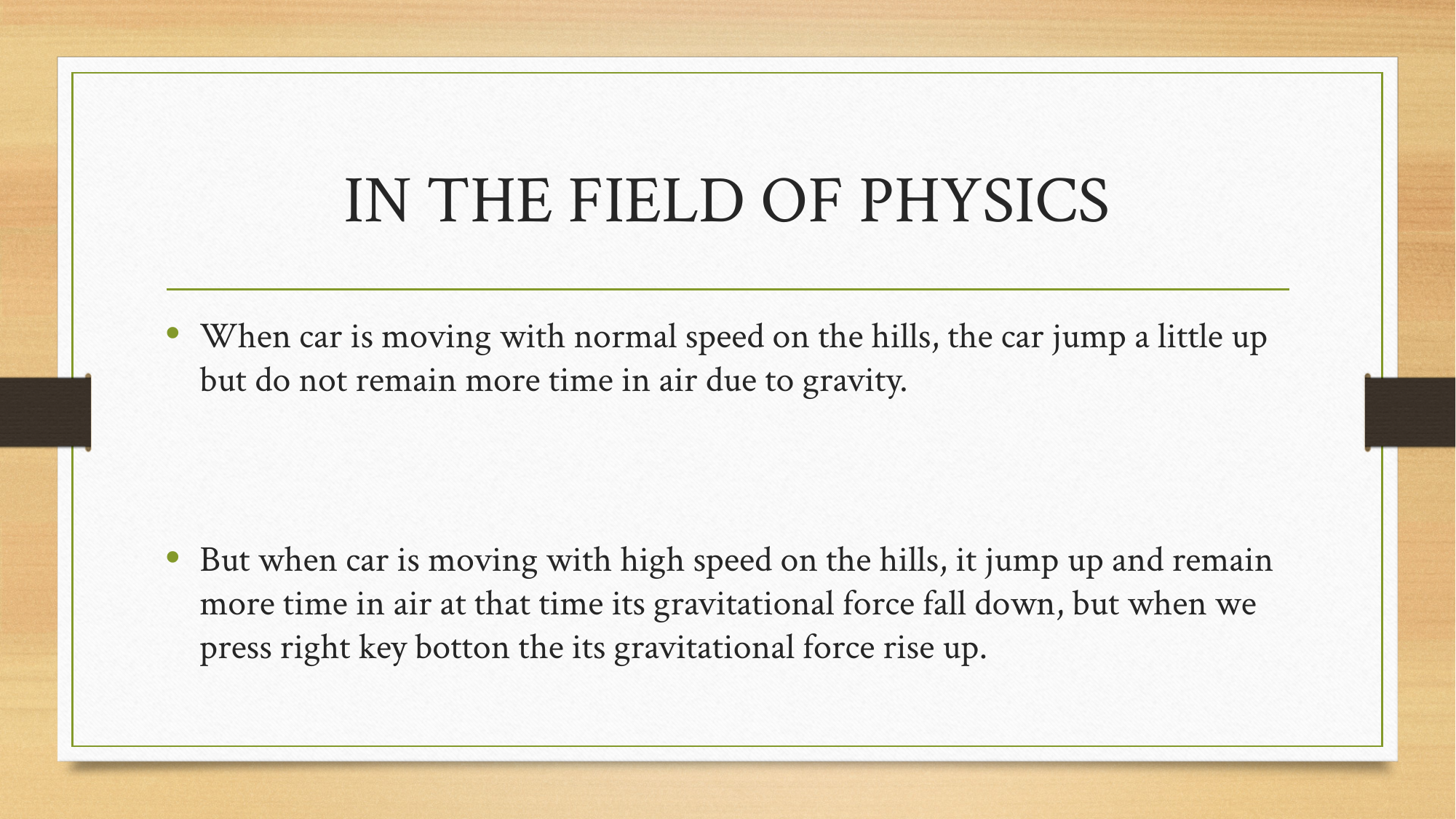

# IN THE FIELD OF PHYSICS
When car is moving with normal speed on the hills, the car jump a little up but do not remain more time in air due to gravity.

But when car is moving with high speed on the hills, it jump up and remain more time in air at that time its gravitational force fall down, but when we press right key botton the its gravitational force rise up.